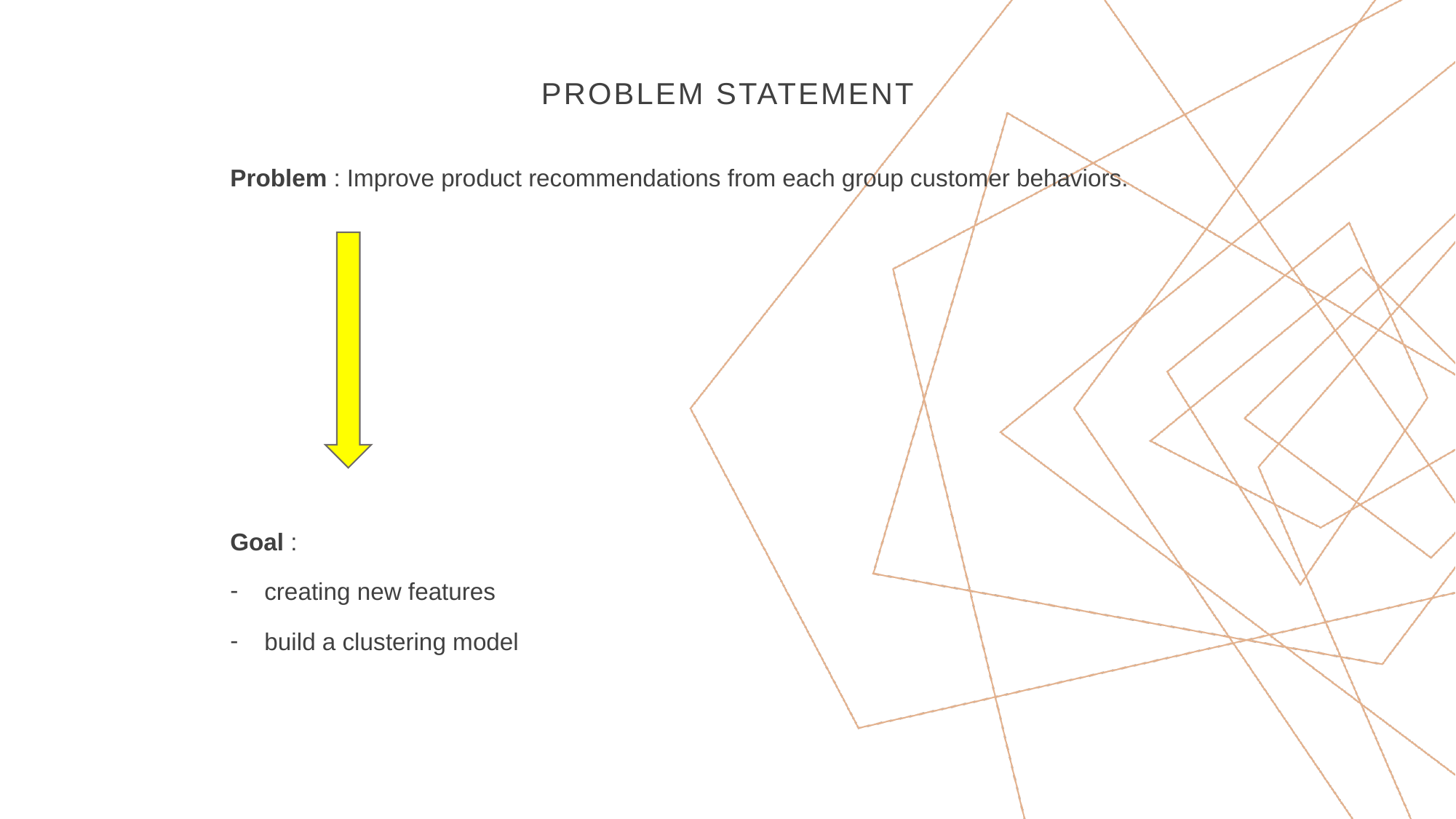

# Problem statement
Problem : Improve product recommendations from each group customer behaviors.

Goal :
creating new features
build a clustering model